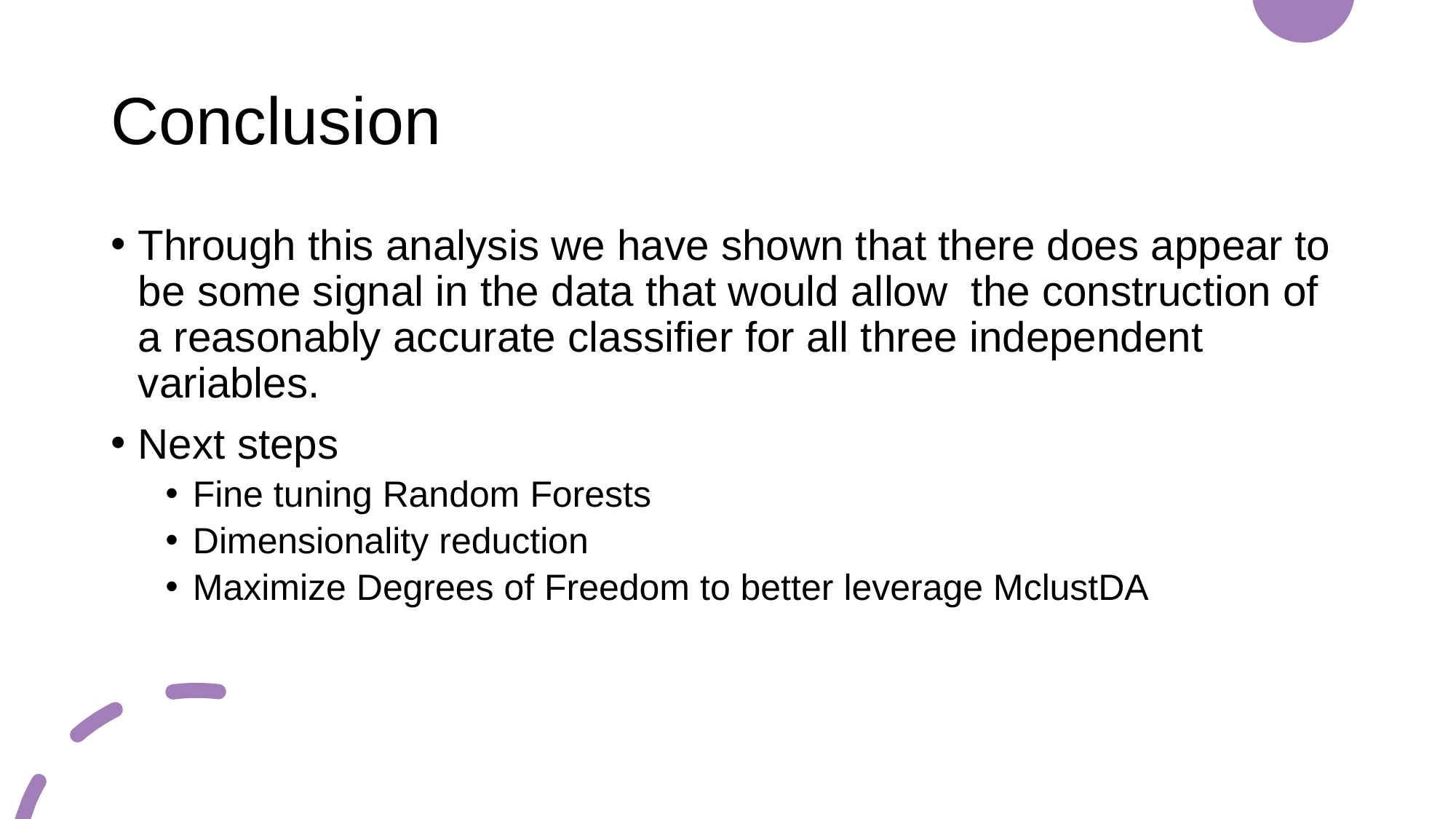

# Conclusion
Through this analysis we have shown that there does appear to be some signal in the data that would allow  the construction of a reasonably accurate classifier for all three independent variables.
Next steps
Fine tuning Random Forests
Dimensionality reduction
Maximize Degrees of Freedom to better leverage MclustDA